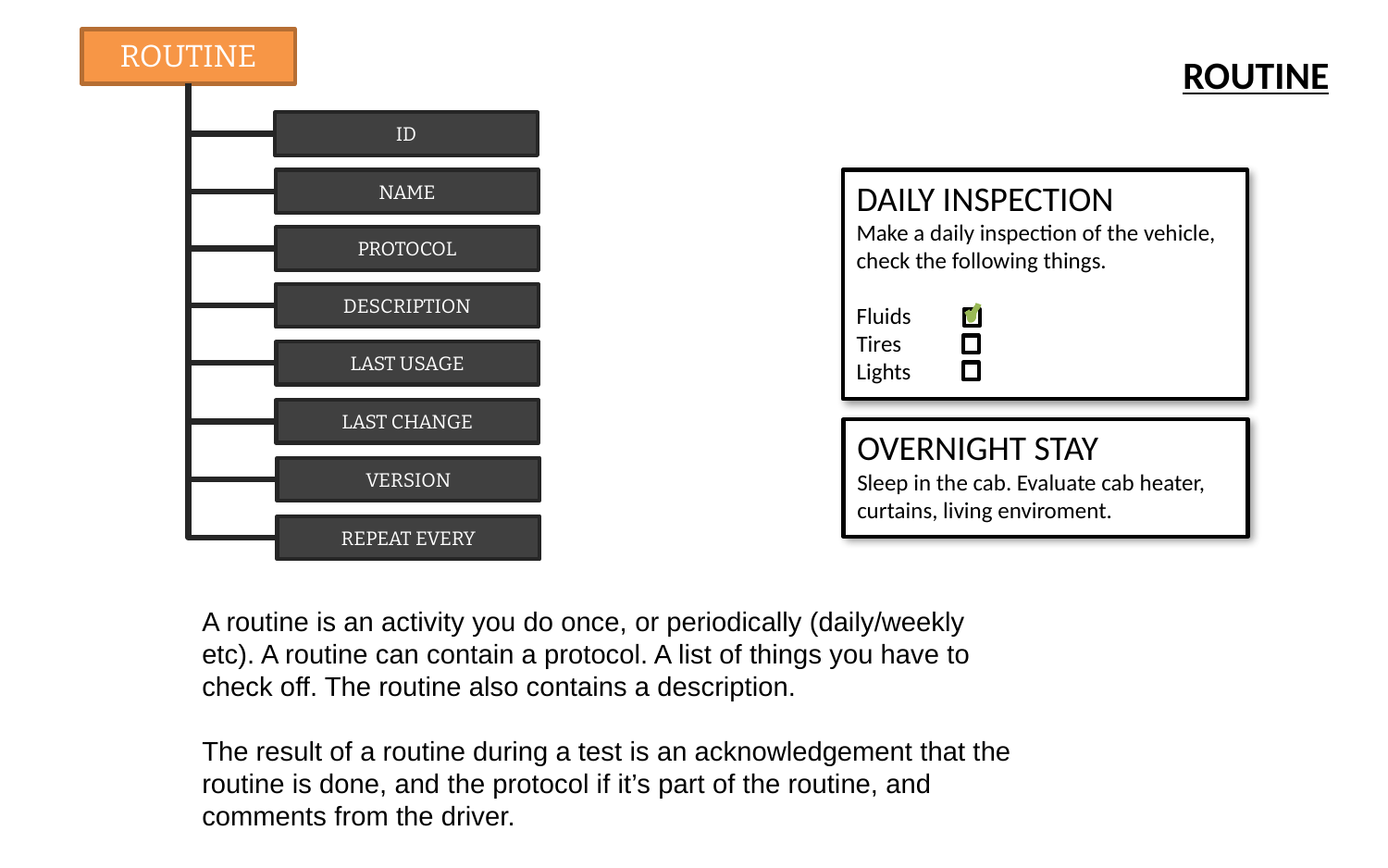

ROUTINE
ROUTINE
ID
NAME
DAILY INSPECTION
Make a daily inspection of the vehicle, check the following things.

Fluids
Tires
Lights

PROTOCOL
DESCRIPTION

LAST USAGE

LAST CHANGE
OVERNIGHT STAY
Sleep in the cab. Evaluate cab heater, curtains, living enviroment.

VERSION
REPEAT EVERY
A routine is an activity you do once, or periodically (daily/weekly etc). A routine can contain a protocol. A list of things you have to check off. The routine also contains a description.

The result of a routine during a test is an acknowledgement that the routine is done, and the protocol if it’s part of the routine, and comments from the driver.